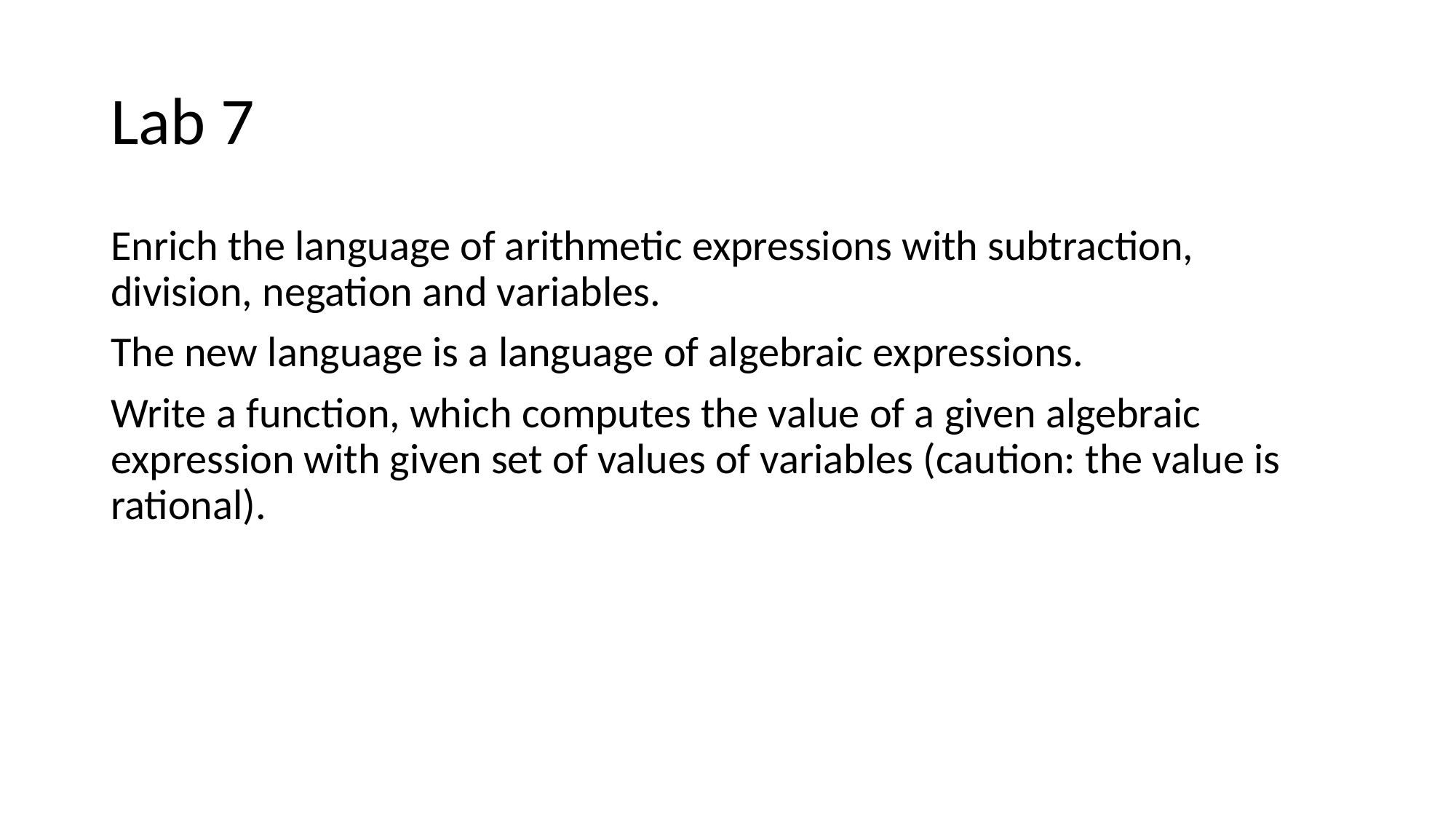

# Lab 7
Enrich the language of arithmetic expressions with subtraction, division, negation and variables.
The new language is a language of algebraic expressions.
Write a function, which computes the value of a given algebraic expression with given set of values of variables (caution: the value is rational).